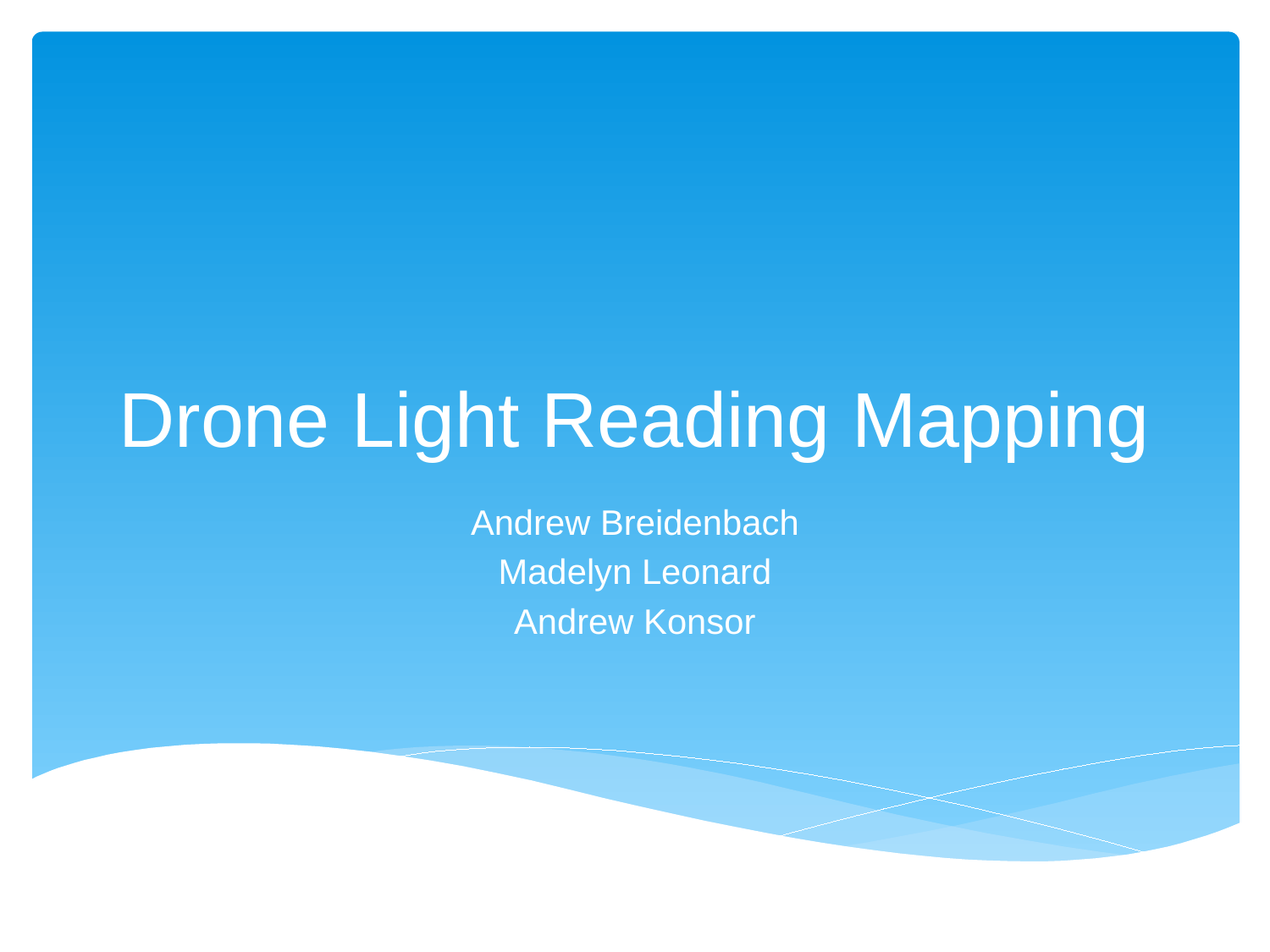

# Drone Light Reading Mapping
Andrew Breidenbach
Madelyn Leonard
Andrew Konsor